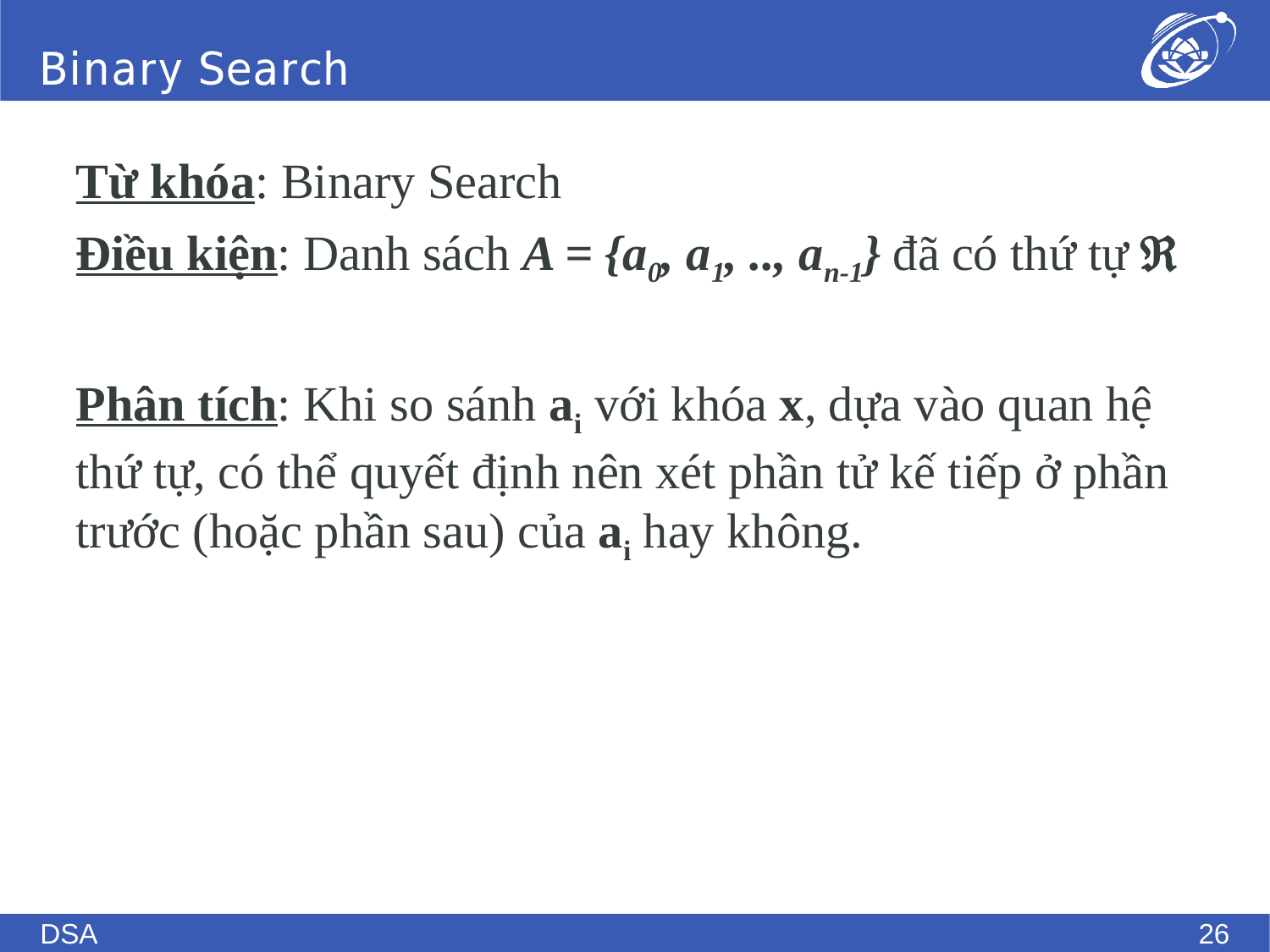

# Binary Search
Từ khóa: Binary Search
Điều kiện: Danh sách A = {a0, a1, .., an-1} đã có thứ tự ℜ

Phân tích: Khi so sánh ai với khóa x, dựa vào quan hệ thứ tự, có thể quyết định nên xét phần tử kế tiếp ở phần trước (hoặc phần sau) của ai hay không.

DSA
26